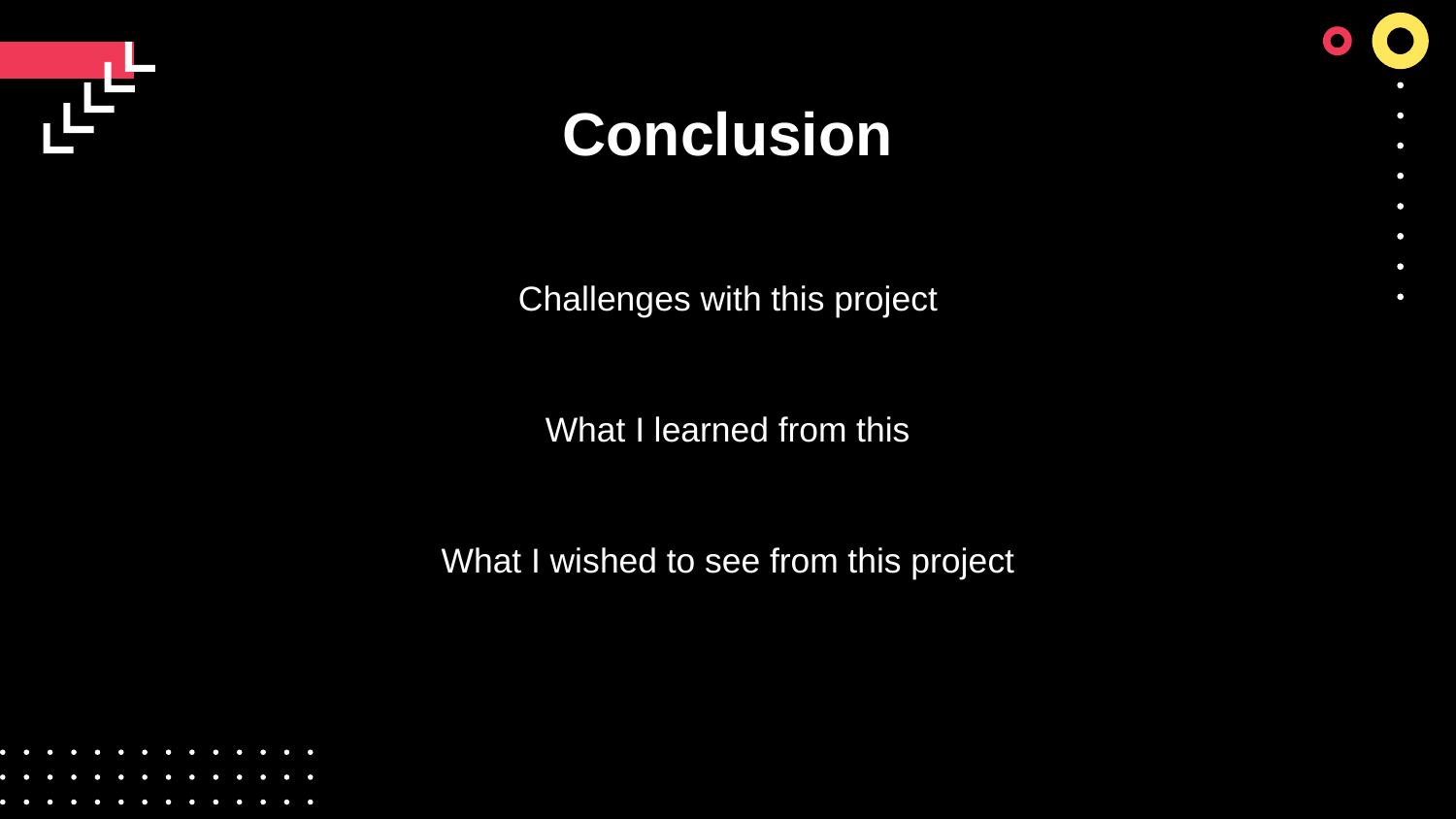

# Conclusion
Challenges with this project

What I learned from this

What I wished to see from this project